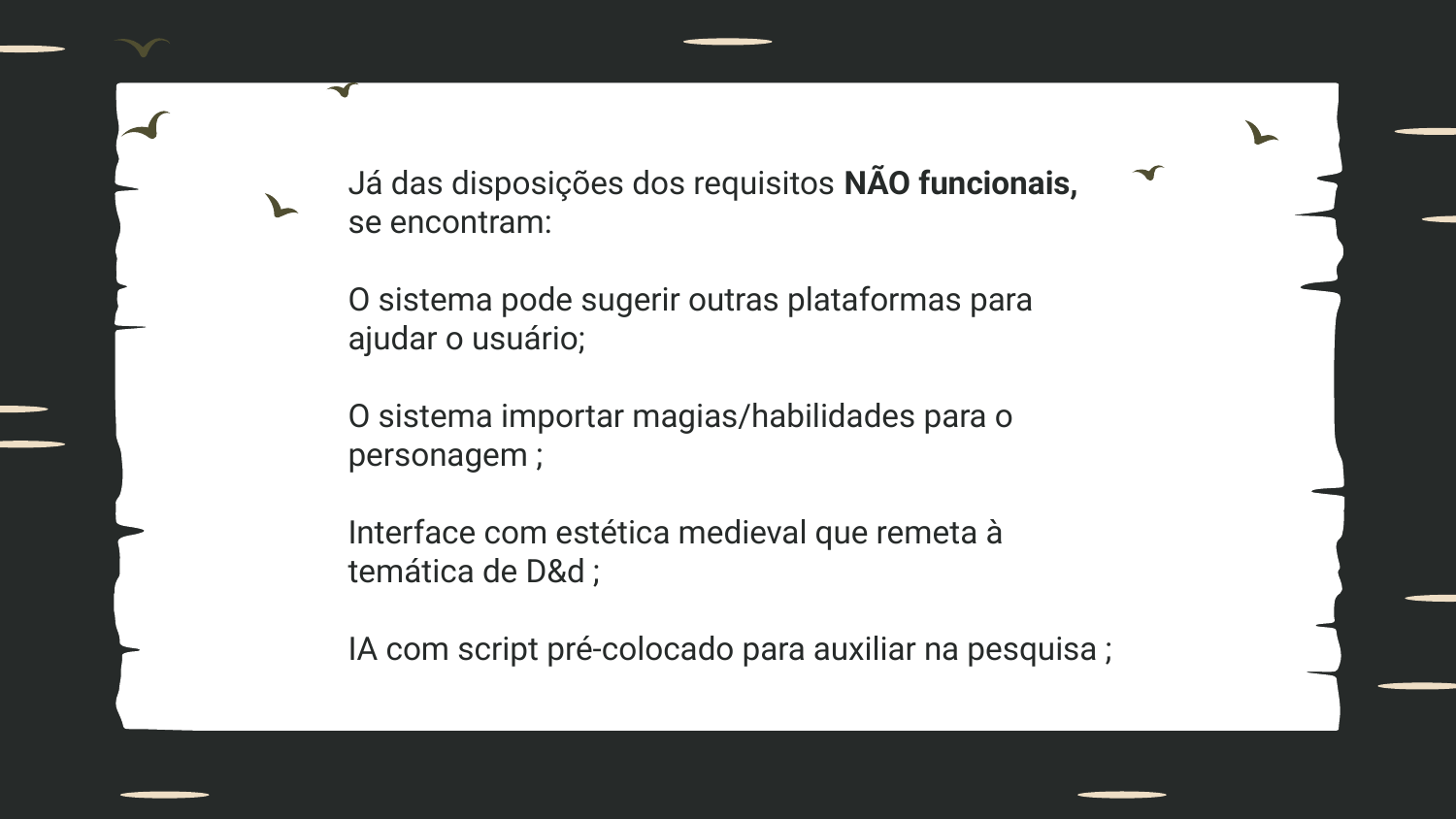

# Já das disposições dos requisitos NÃO funcionais, se encontram:
O sistema pode sugerir outras plataformas para ajudar o usuário;

O sistema importar magias/habilidades para o personagem ;

Interface com estética medieval que remeta à temática de D&d ;

IA com script pré-colocado para auxiliar na pesquisa ;